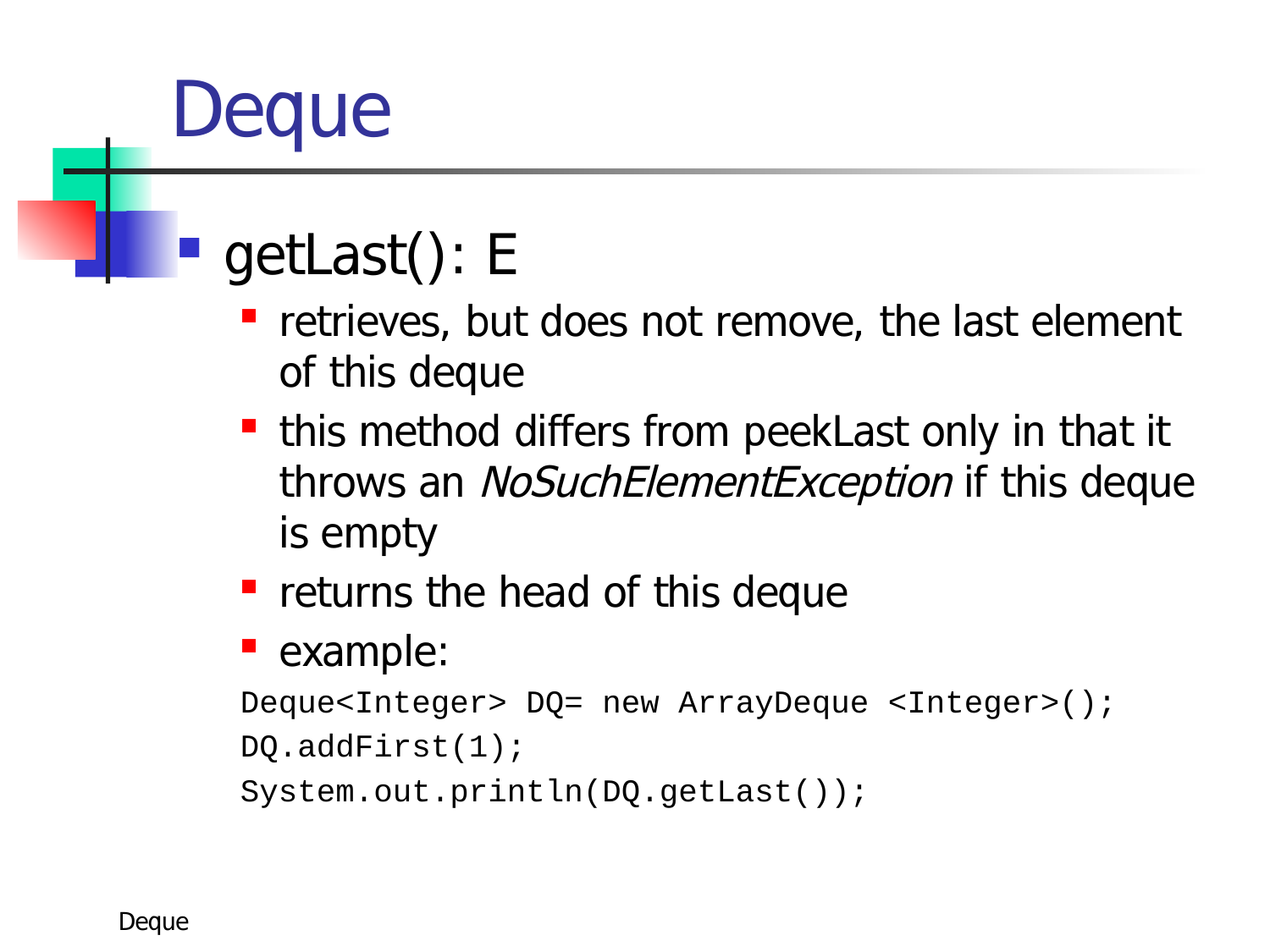

# Deque
getLast(): E
retrieves, but does not remove, the last element of this deque
this method differs from peekLast only in that it throws an NoSuchElementException if this deque is empty
returns the head of this deque
example:
Deque<Integer> DQ= new ArrayDeque <Integer>();
DQ.addFirst(1);
System.out.println(DQ.getLast());

Deque